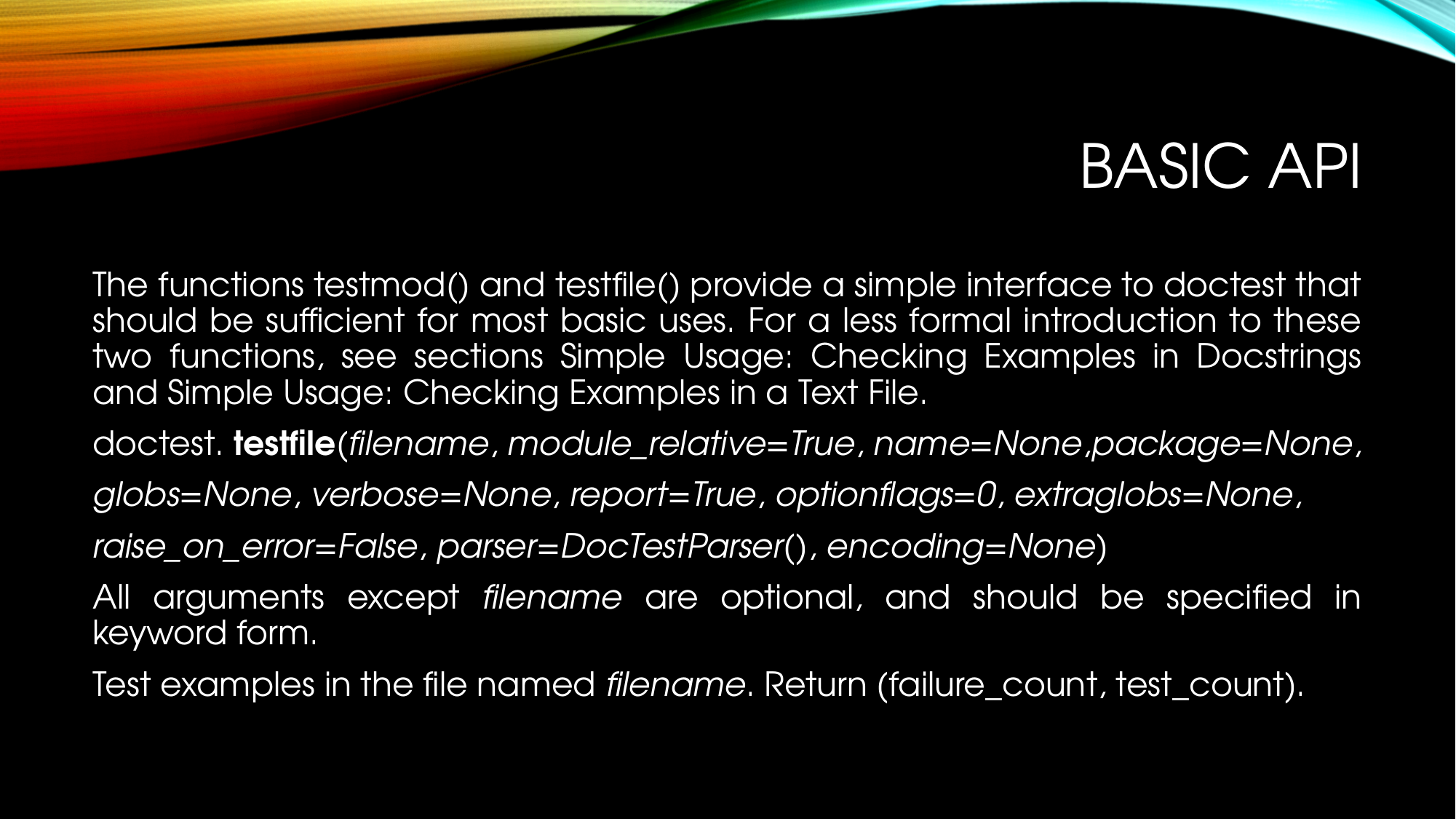

# Basic API
The functions testmod() and testfile() provide a simple interface to doctest that should be sufficient for most basic uses. For a less formal introduction to these two functions, see sections Simple Usage: Checking Examples in Docstrings and Simple Usage: Checking Examples in a Text File.
doctest. testfile(filename, module_relative=True, name=None,package=None,
globs=None, verbose=None, report=True, optionflags=0, extraglobs=None,
raise_on_error=False, parser=DocTestParser(), encoding=None)
All arguments except filename are optional, and should be specified in keyword form.
Test examples in the file named filename. Return (failure_count, test_count).